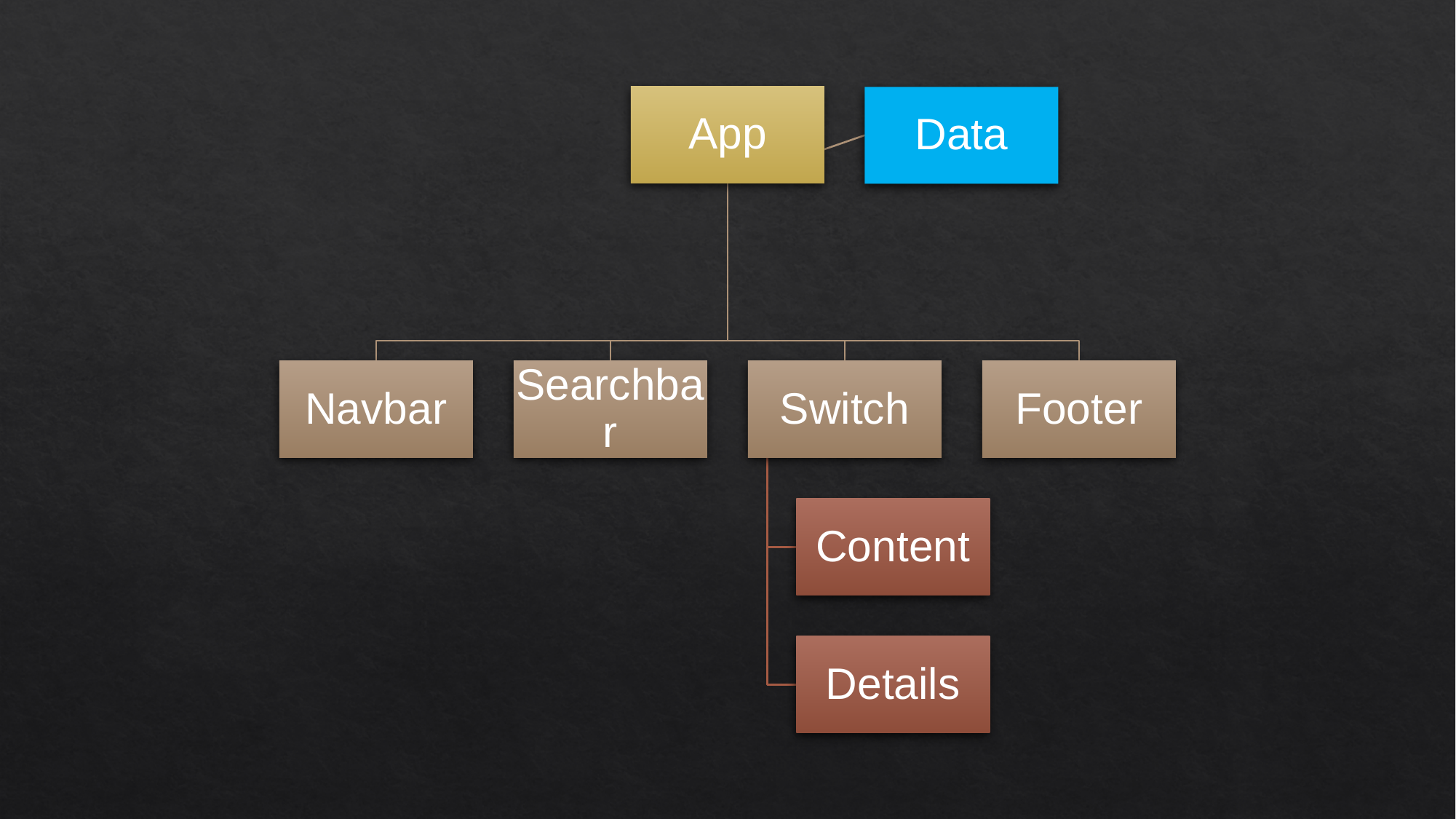

App
Footer
Switch
Content
Details
Searchbar
Navbar
Data